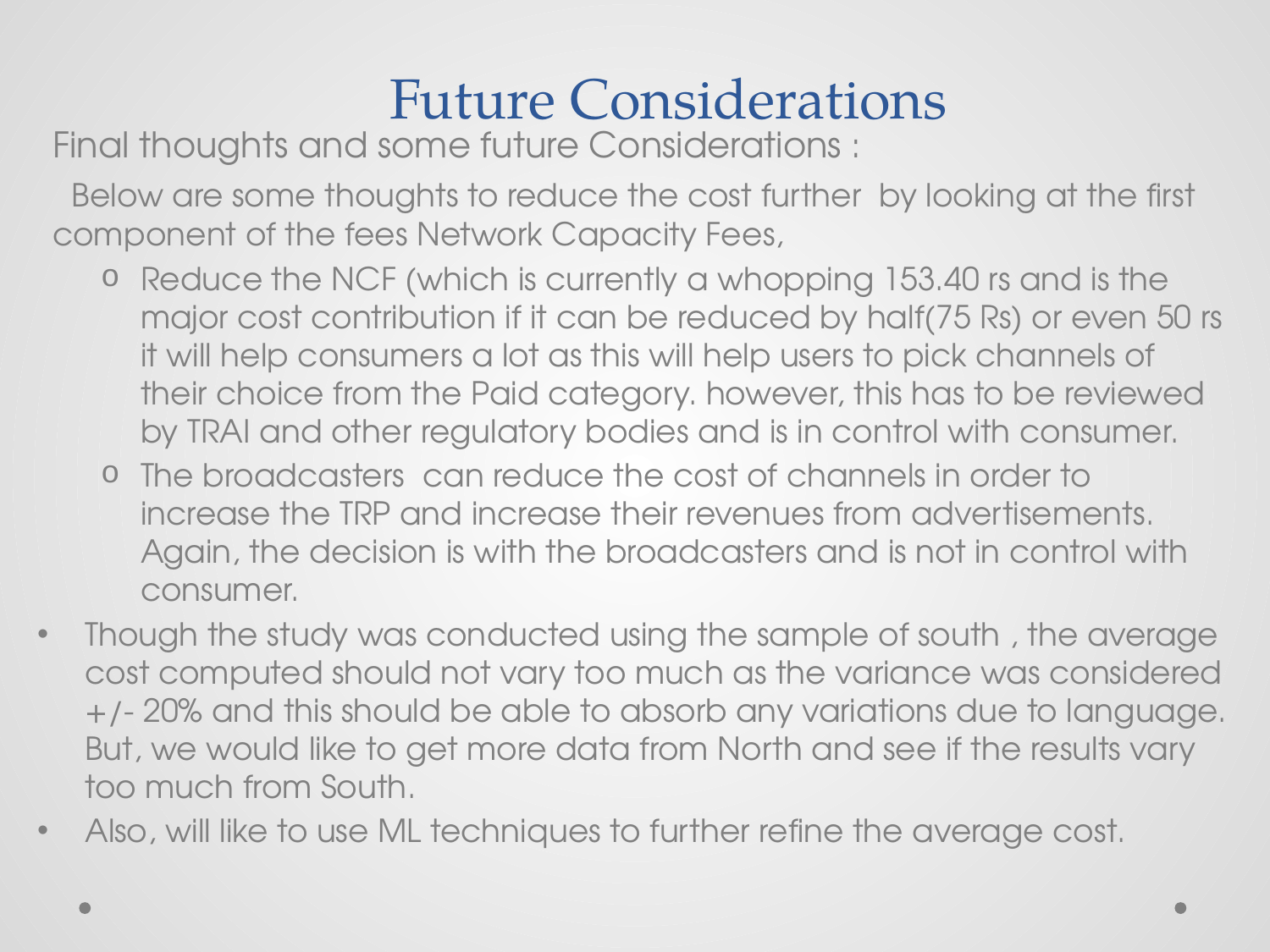

# Future Considerations
Final thoughts and some future Considerations :
  Below are some thoughts to reduce the cost further  by looking at the first component of the fees Network Capacity Fees,
Reduce the NCF (which is currently a whopping 153.40 rs and is the major cost contribution if it can be reduced by half(75 Rs) or even 50 rs it will help consumers a lot as this will help users to pick channels of their choice from the Paid category. however, this has to be reviewed by TRAI and other regulatory bodies and is in control with consumer.
The broadcasters  can reduce the cost of channels in order to increase the TRP and increase their revenues from advertisements. Again, the decision is with the broadcasters and is not in control with consumer.
Though the study was conducted using the sample of south , the average cost computed should not vary too much as the variance was considered +/- 20% and this should be able to absorb any variations due to language. But, we would like to get more data from North and see if the results vary too much from South.
Also, will like to use ML techniques to further refine the average cost.